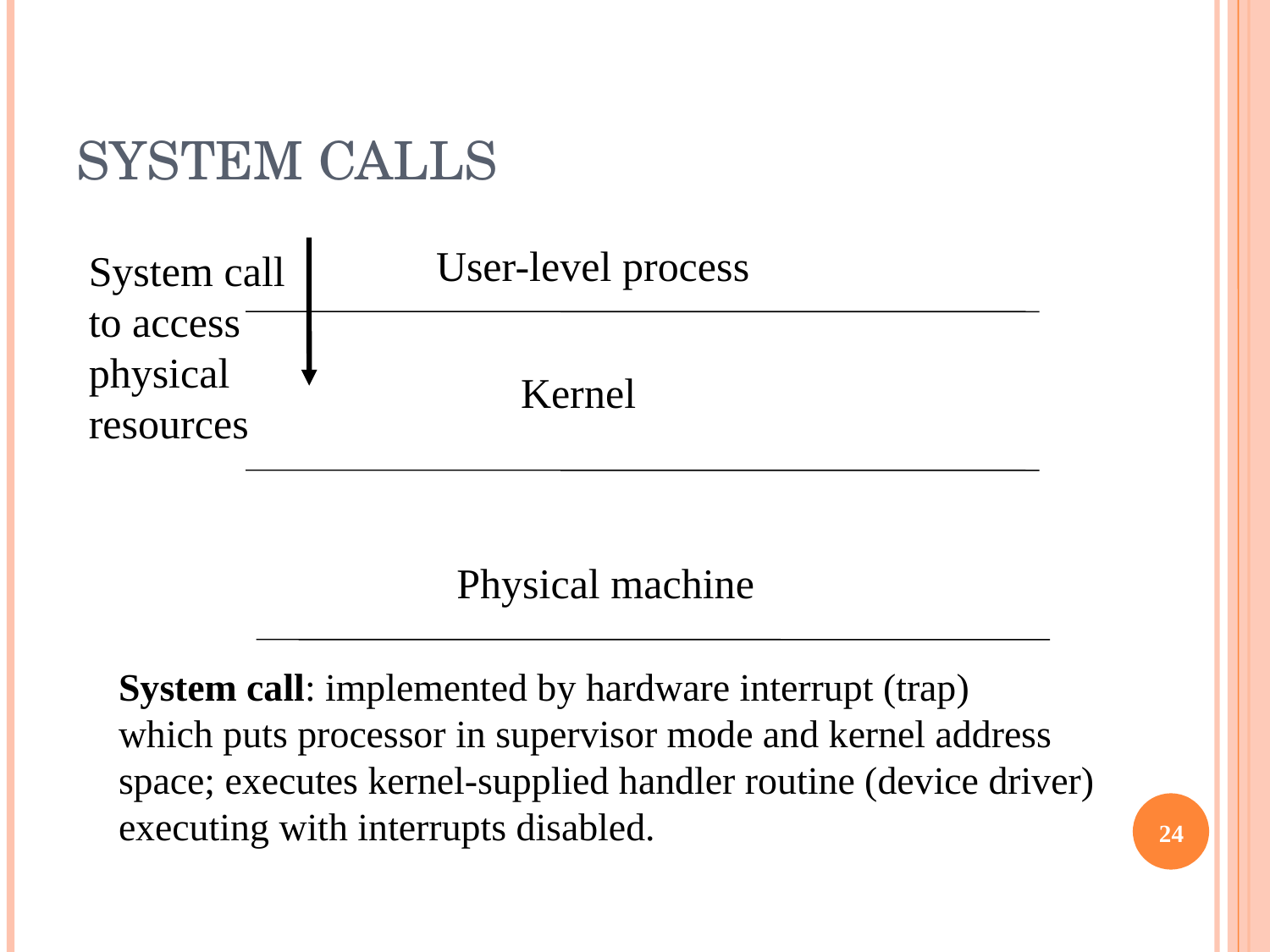

# SYSTEM CALLS
User-level process
System call
to access
physical
resources

Kernel

Physical machine

System call: implemented by hardware interrupt (trap)
which puts processor in supervisor mode and kernel address
space; executes kernel-supplied handler routine (device driver)
executing with interrupts disabled.
24